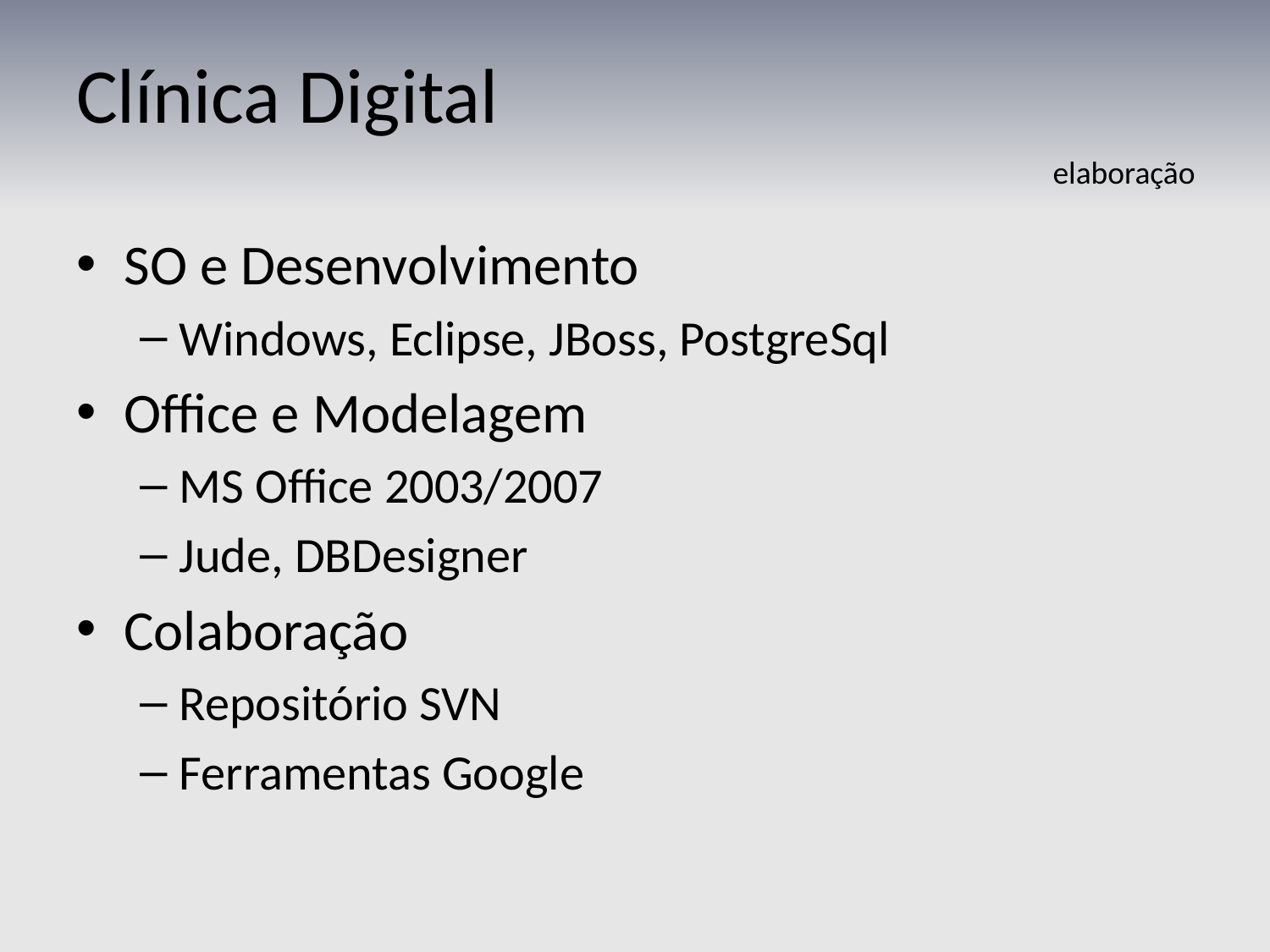

# Clínica Digital
elaboração
SO e Desenvolvimento
Windows, Eclipse, JBoss, PostgreSql
Office e Modelagem
MS Office 2003/2007
Jude, DBDesigner
Colaboração
Repositório SVN
Ferramentas Google